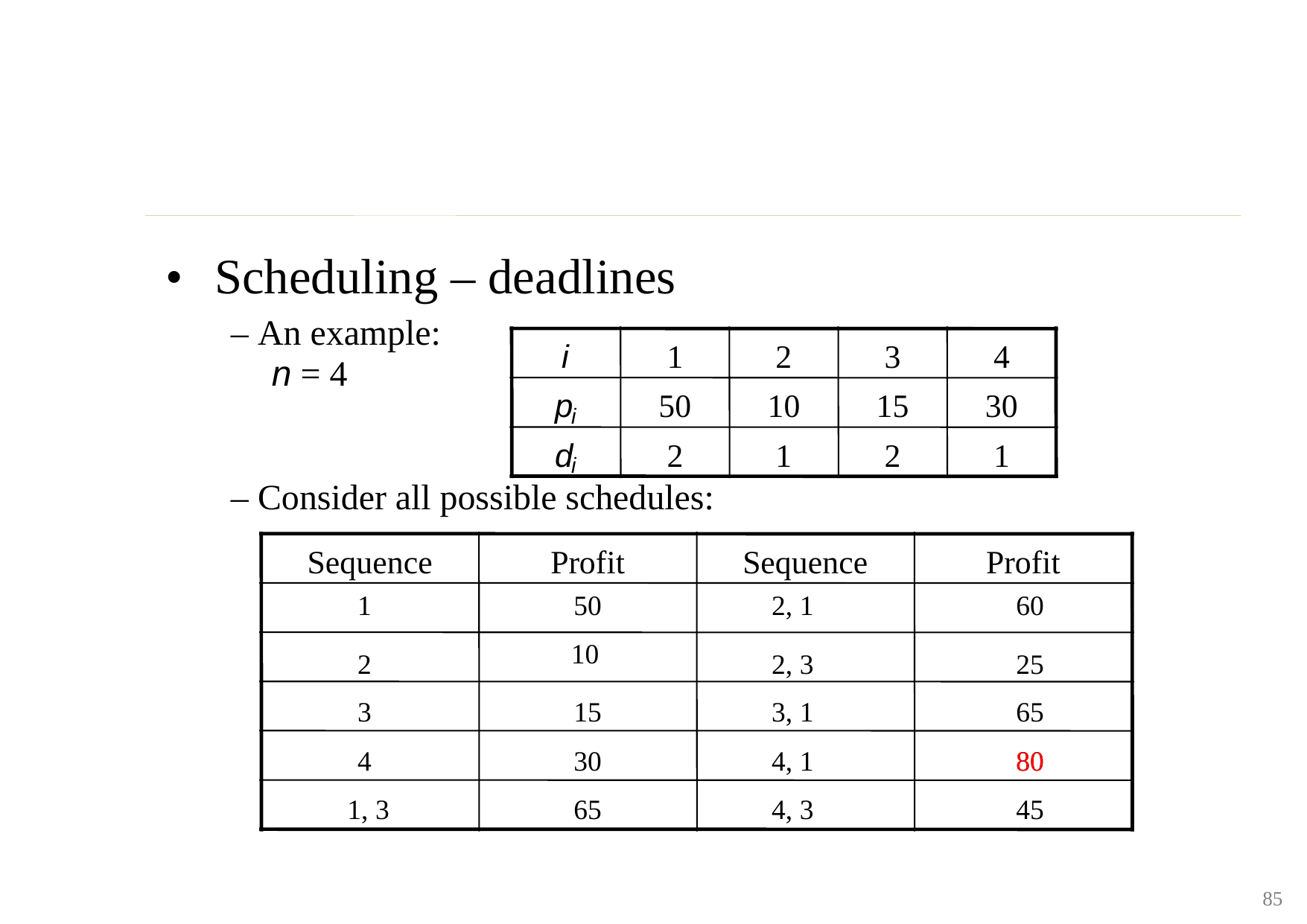

•
Scheduling – deadlines
– An example:

i
1
2
3
4
n = 4

p
50
10
15
30
i

d
2
1
2
1
i
– Consider all possible schedules:

Sequence
Profit
Sequence
Profit

1
50
2, 1
60

10
2
2, 3
25

3
15
3, 1
65

4
30
4, 1
80
80

1, 3
65
4, 3
45

85